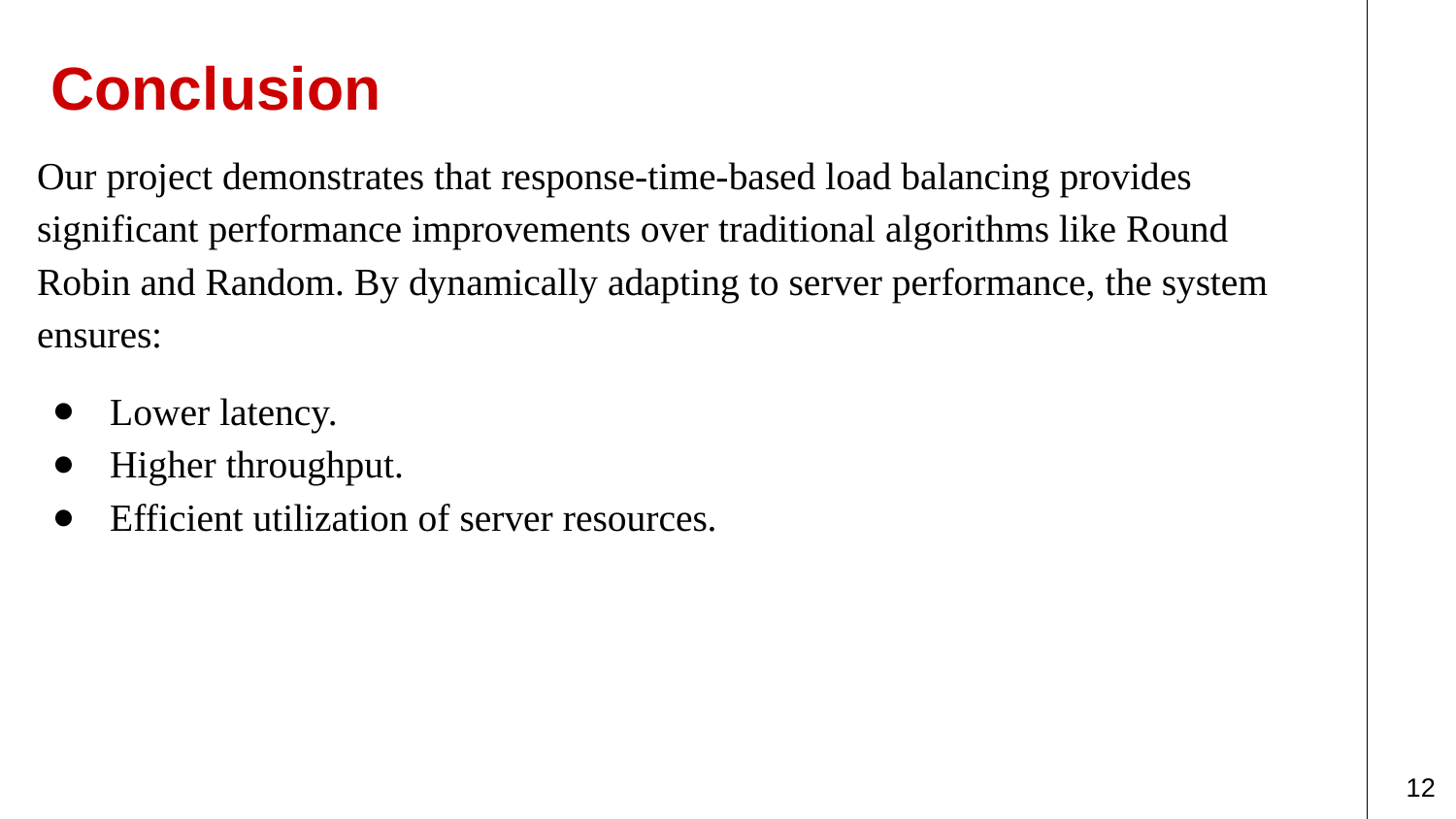

# Conclusion
Our project demonstrates that response-time-based load balancing provides significant performance improvements over traditional algorithms like Round Robin and Random. By dynamically adapting to server performance, the system ensures:
Lower latency.
Higher throughput.
Efficient utilization of server resources.

12